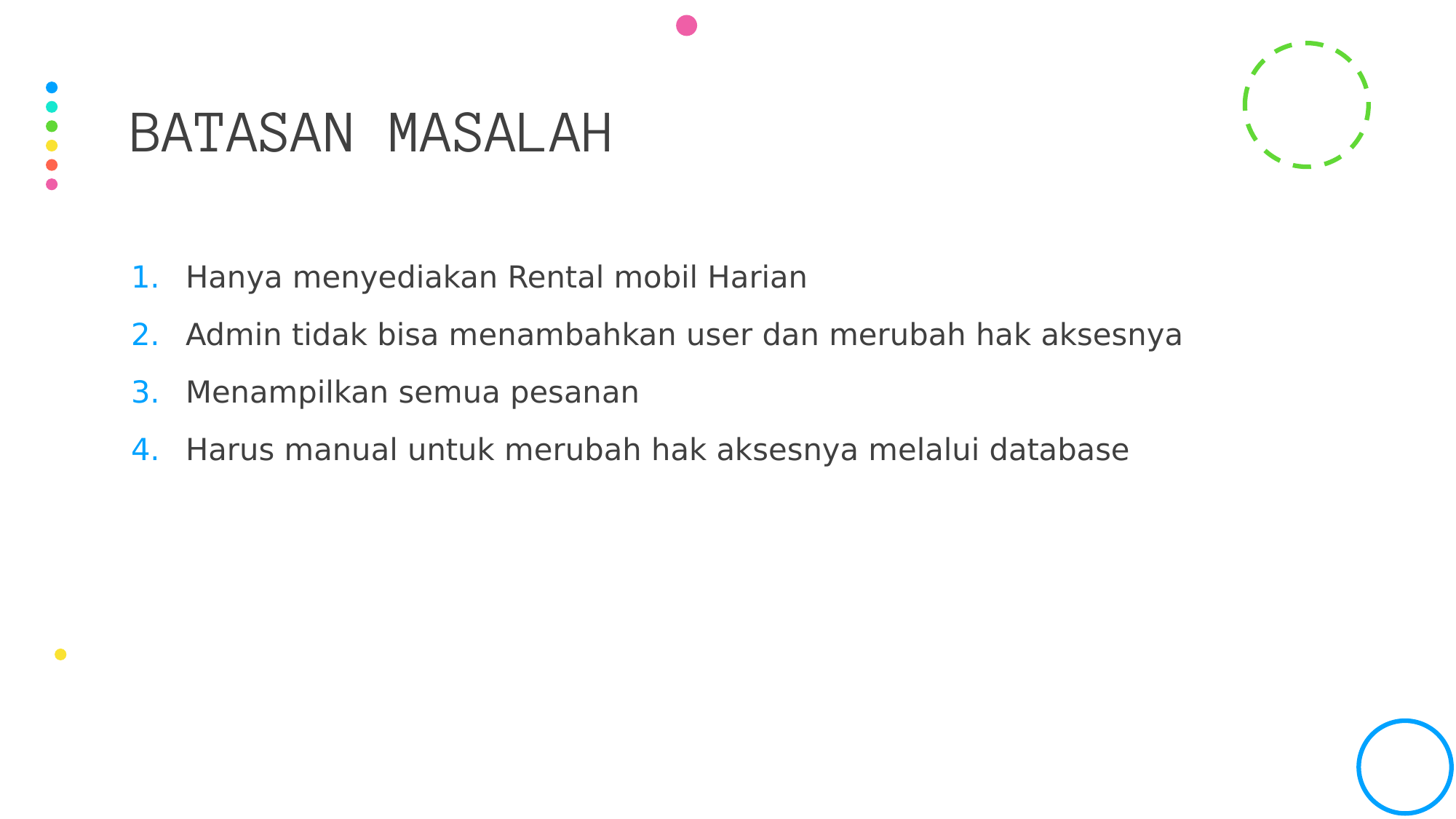

# Batasan masalah
Hanya menyediakan Rental mobil Harian
Admin tidak bisa menambahkan user dan merubah hak aksesnya
Menampilkan semua pesanan
Harus manual untuk merubah hak aksesnya melalui database